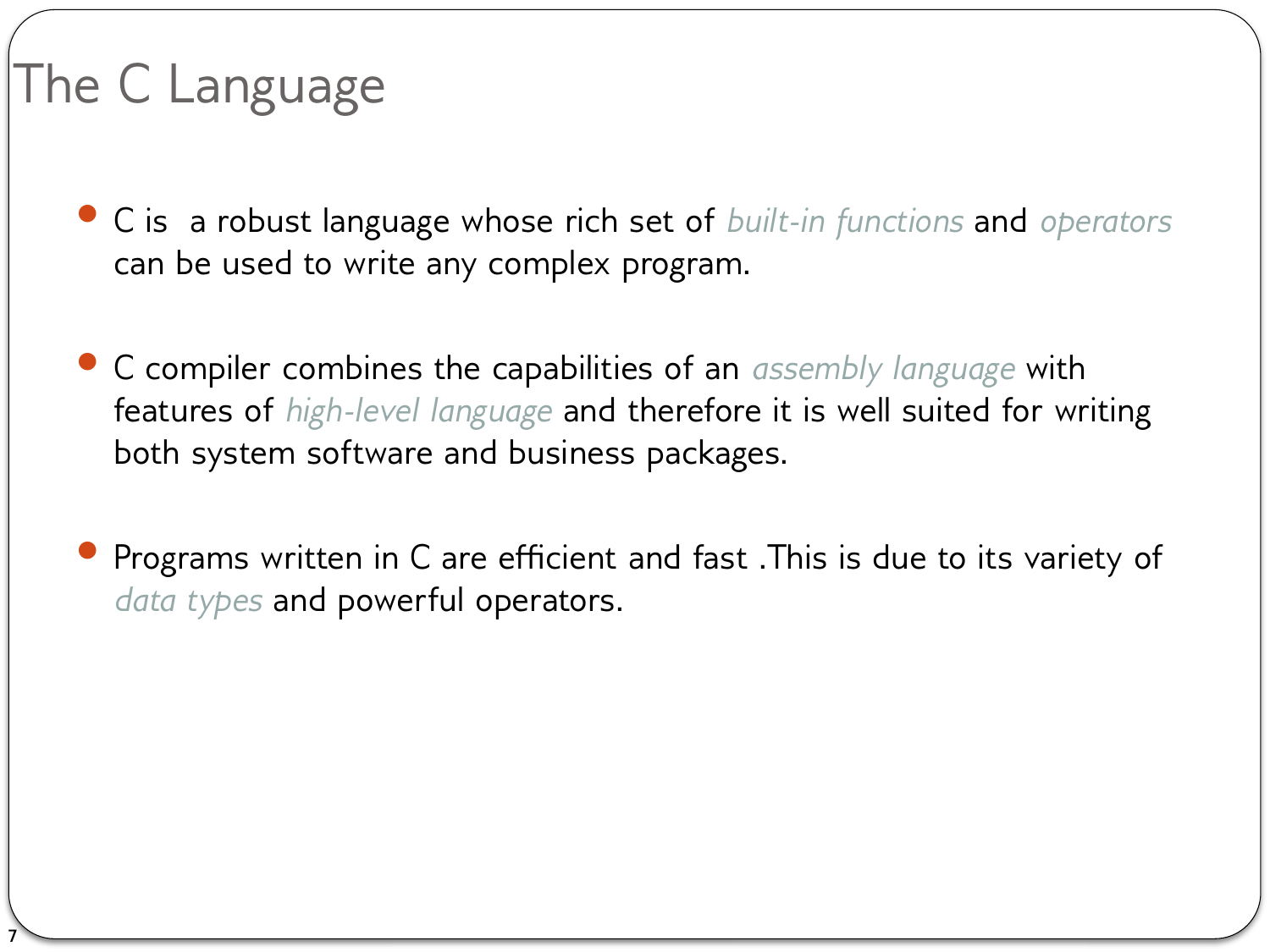

# The C Language
C is  a robust language whose rich set of built-in functions and operators can be used to write any complex program.

C compiler combines the capabilities of an assembly language with features of high-level language and therefore it is well suited for writing both system software and business packages.

Programs written in C are efficient and fast .This is due to its variety of data types and powerful operators.